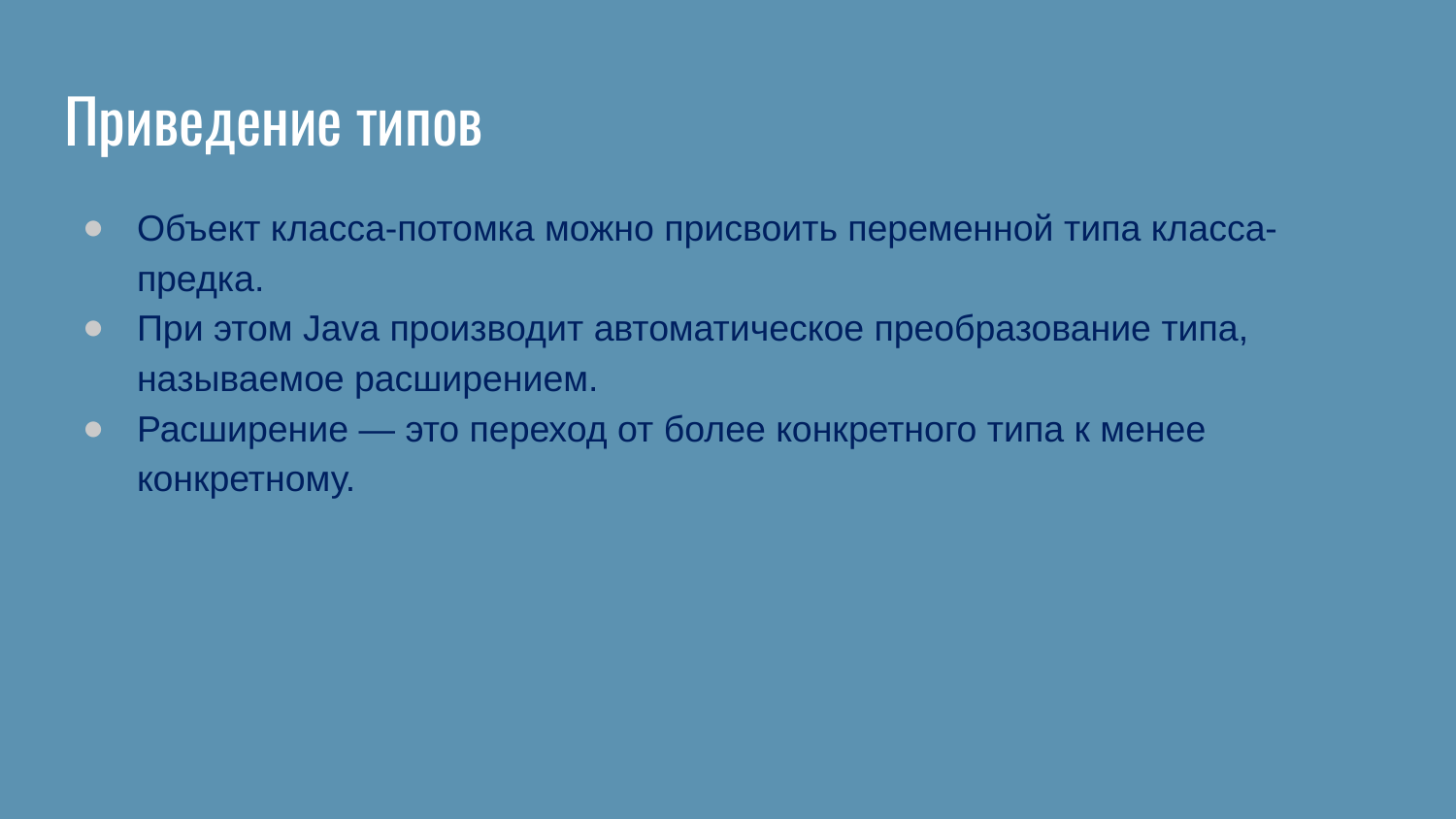

# Приведение типов
Объект класса-потомка можно присвоить переменной типа класса-предка.
При этом Java производит автоматическое преобразование типа, называемое расширением.
Расширение — это переход от более конкретного типа к менее конкретному.